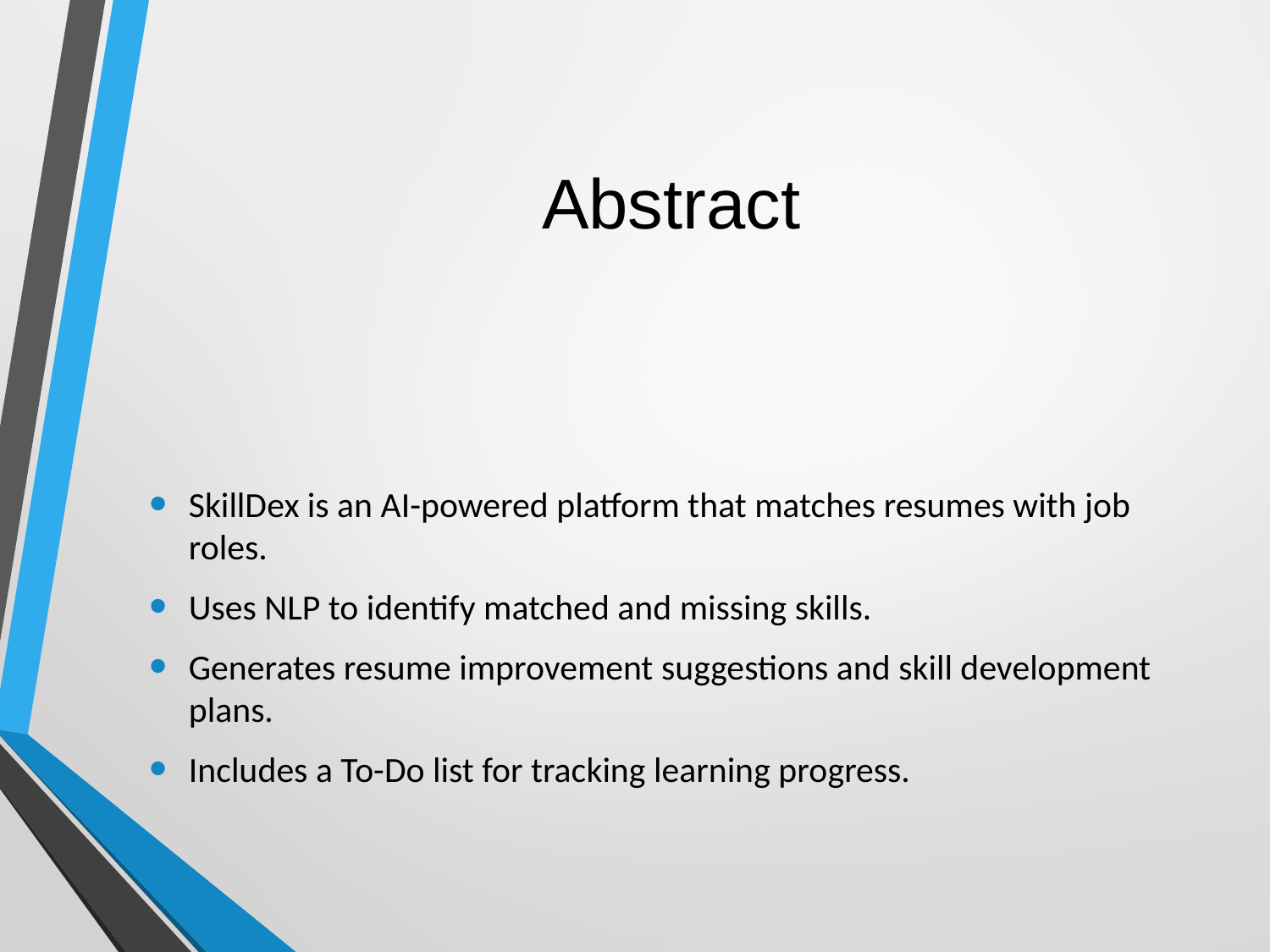

# Abstract

SkillDex is an AI-powered platform that matches resumes with job roles.
Uses NLP to identify matched and missing skills.
Generates resume improvement suggestions and skill development plans.
Includes a To-Do list for tracking learning progress.